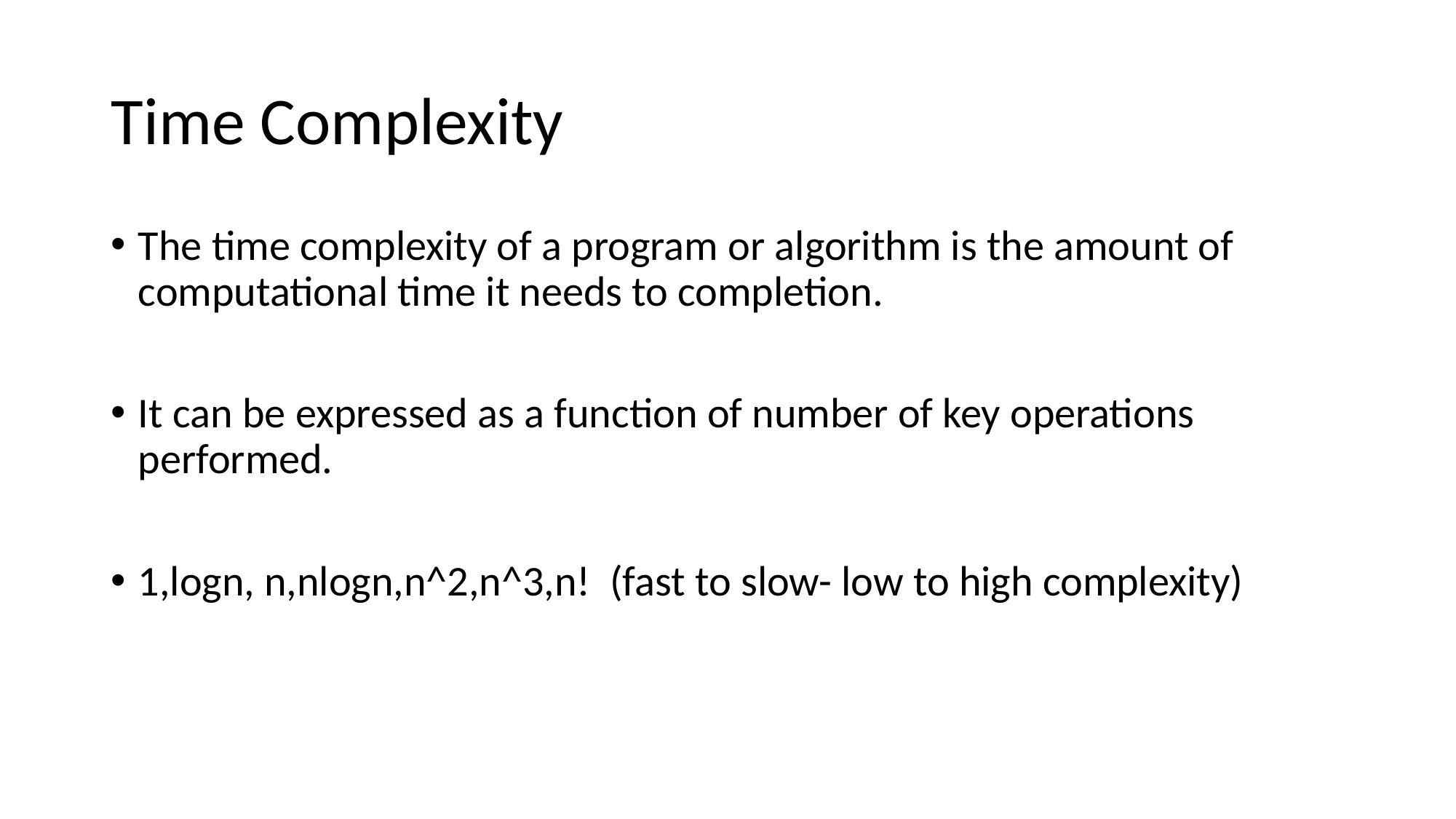

# Time Complexity
The time complexity of a program or algorithm is the amount of computational time it needs to completion.

It can be expressed as a function of number of key operations performed.

1,logn, n,nlogn,n^2,n^3,n!  (fast to slow- low to high complexity)